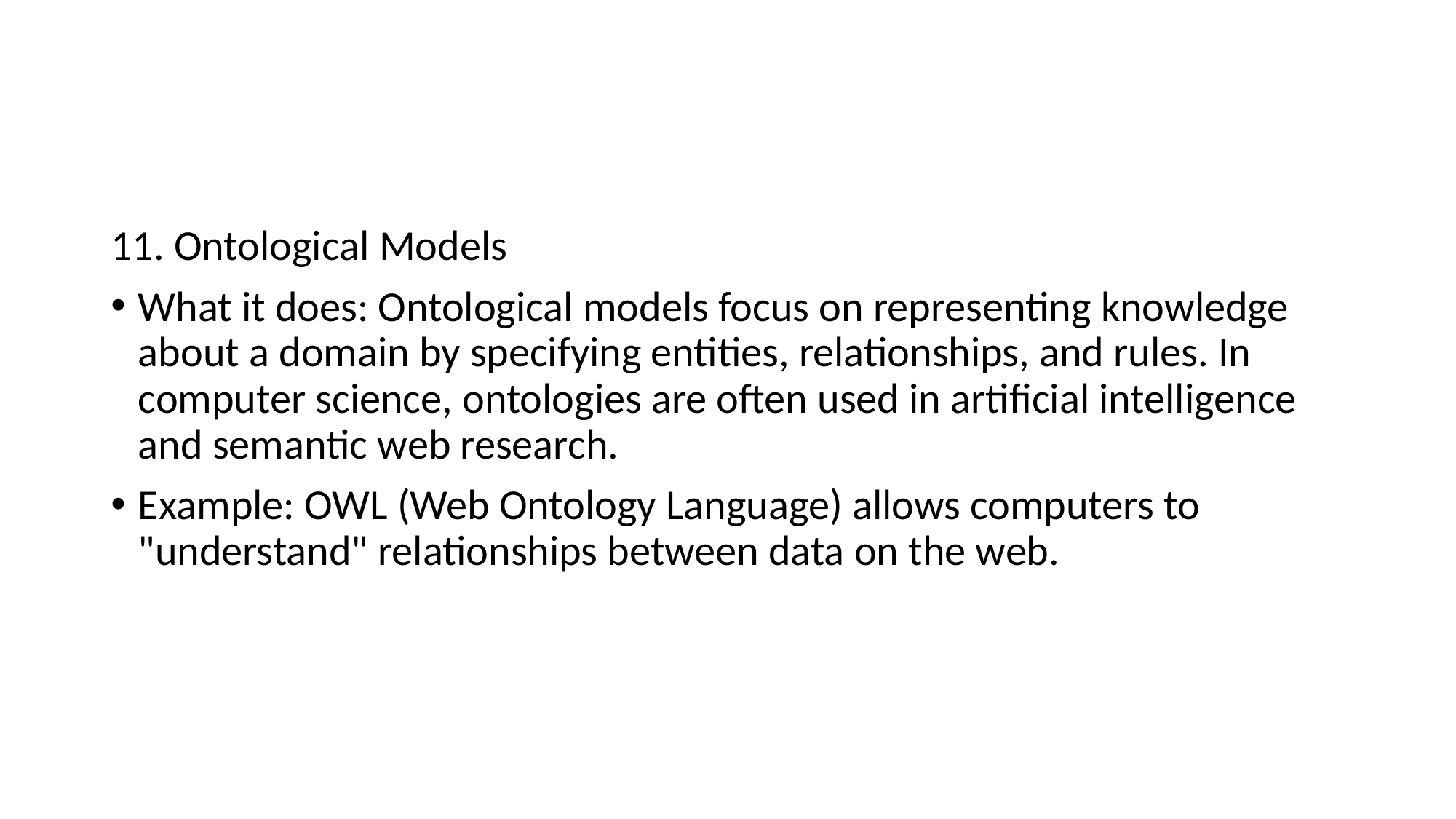

#
11. Ontological Models
What it does: Ontological models focus on representing knowledge about a domain by specifying entities, relationships, and rules. In computer science, ontologies are often used in artificial intelligence and semantic web research.
Example: OWL (Web Ontology Language) allows computers to "understand" relationships between data on the web.